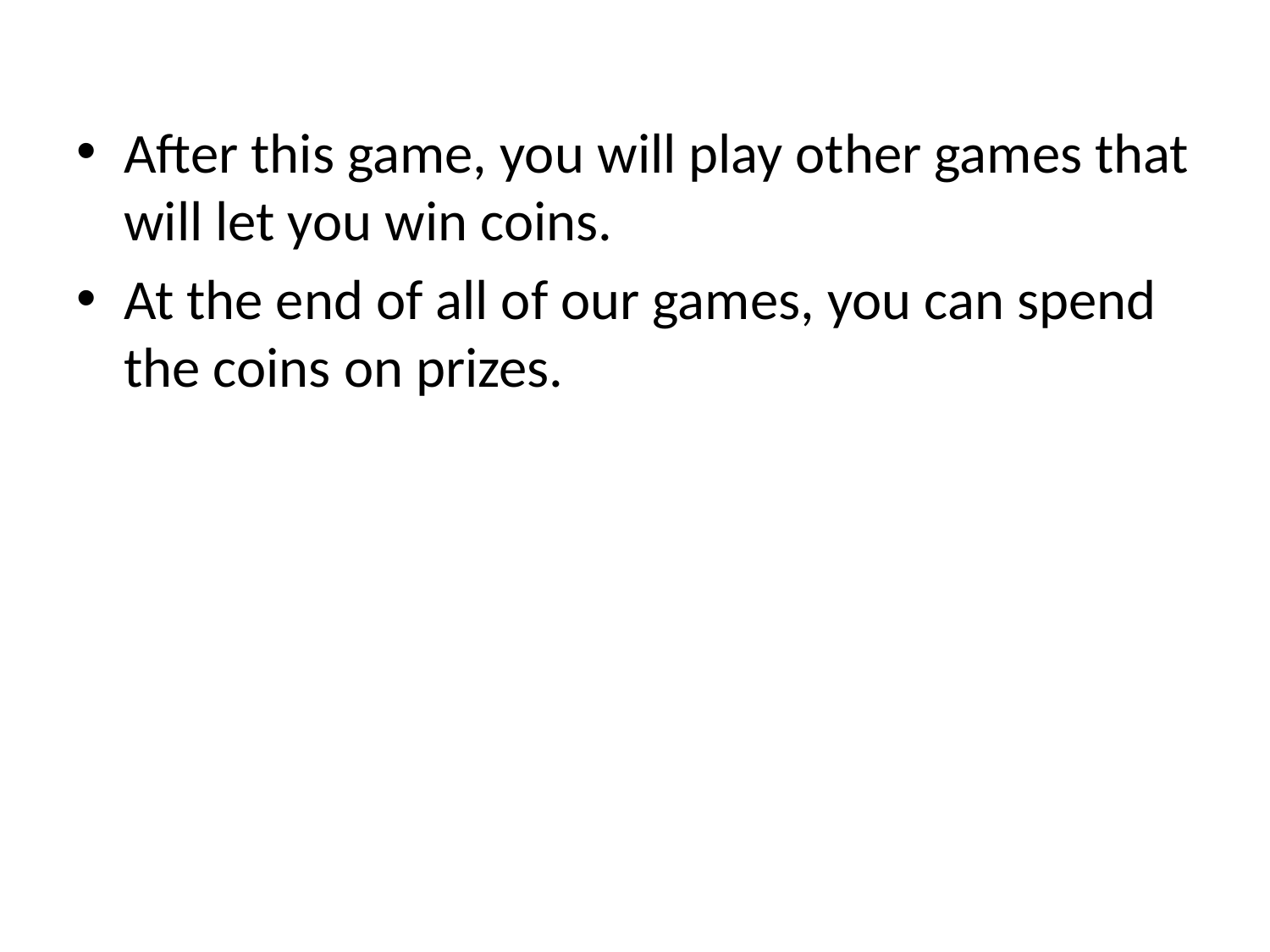

After this game, you will play other games that will let you win coins.
At the end of all of our games, you can spend the coins on prizes.